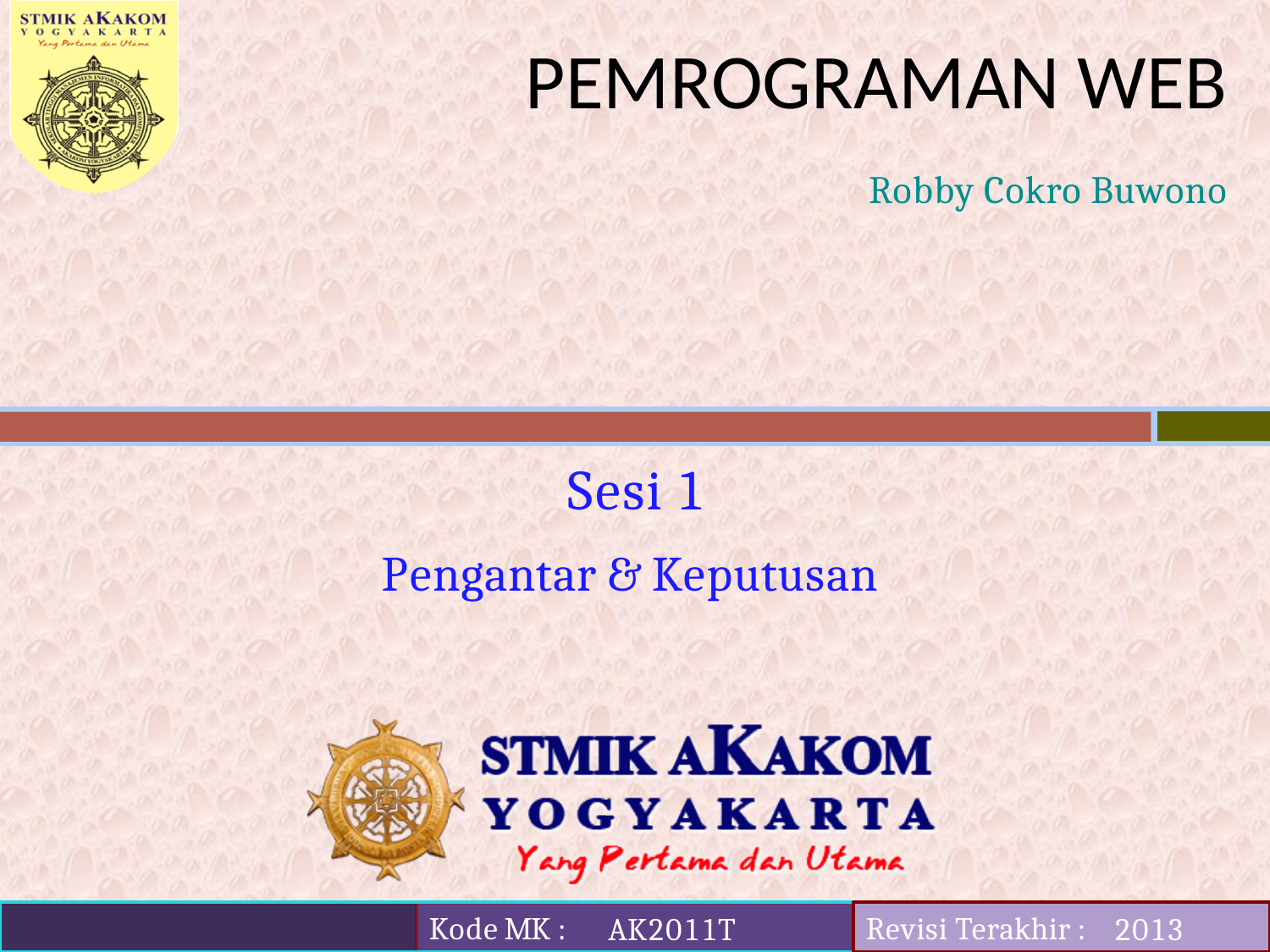

# PEMROGRAMAN WEB
Robby Cokro Buwono

Sesi 1
Pengantar & Keputusan
AK2011T
2013